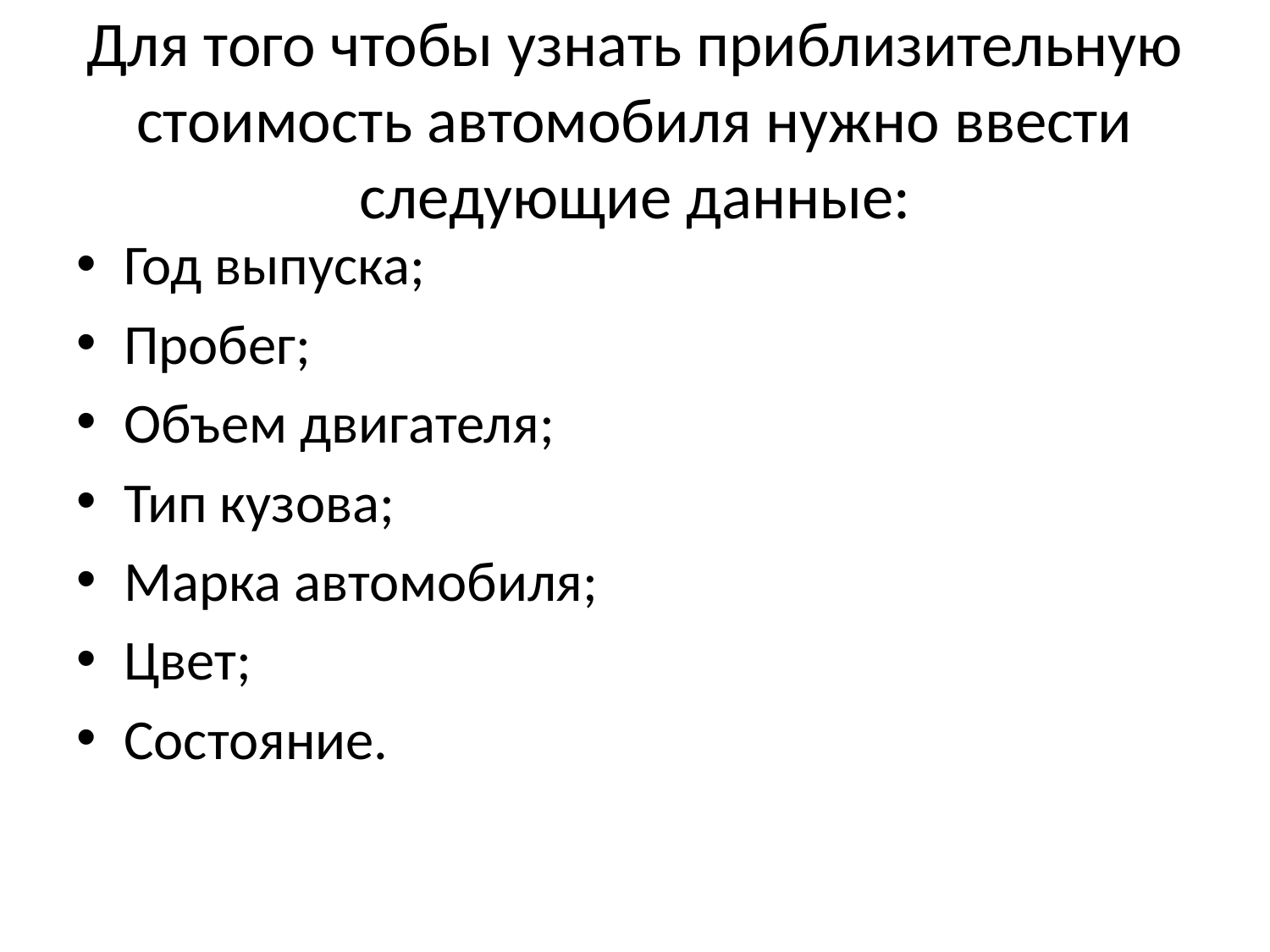

# Для того чтобы узнать приблизительную стоимость автомобиля нужно ввести следующие данные:
Год выпуска;
Пробег;
Объем двигателя;
Тип кузова;
Марка автомобиля;
Цвет;
Состояние.